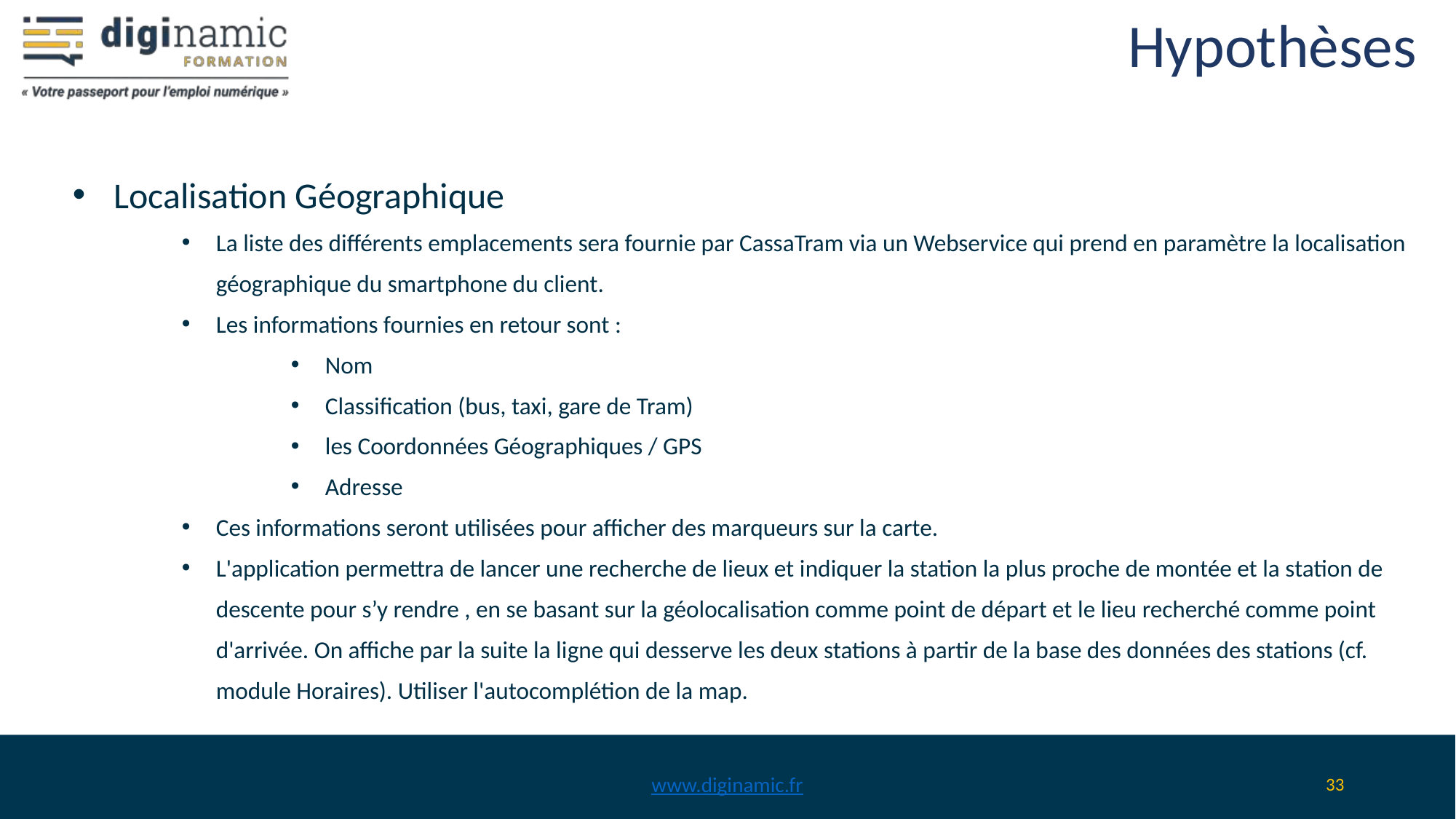

# Hypothèses
Localisation Géographique
La liste des différents emplacements sera fournie par CassaTram via un Webservice qui prend en paramètre la localisation géographique du smartphone du client.
Les informations fournies en retour sont :
Nom
Classification (bus, taxi, gare de Tram)
les Coordonnées Géographiques / GPS
Adresse
Ces informations seront utilisées pour afficher des marqueurs sur la carte.
L'application permettra de lancer une recherche de lieux et indiquer la station la plus proche de montée et la station de descente pour s’y rendre , en se basant sur la géolocalisation comme point de départ et le lieu recherché comme point d'arrivée. On affiche par la suite la ligne qui desserve les deux stations à partir de la base des données des stations (cf. module Horaires). Utiliser l'autocomplétion de la map.

www.diginamic.fr
33